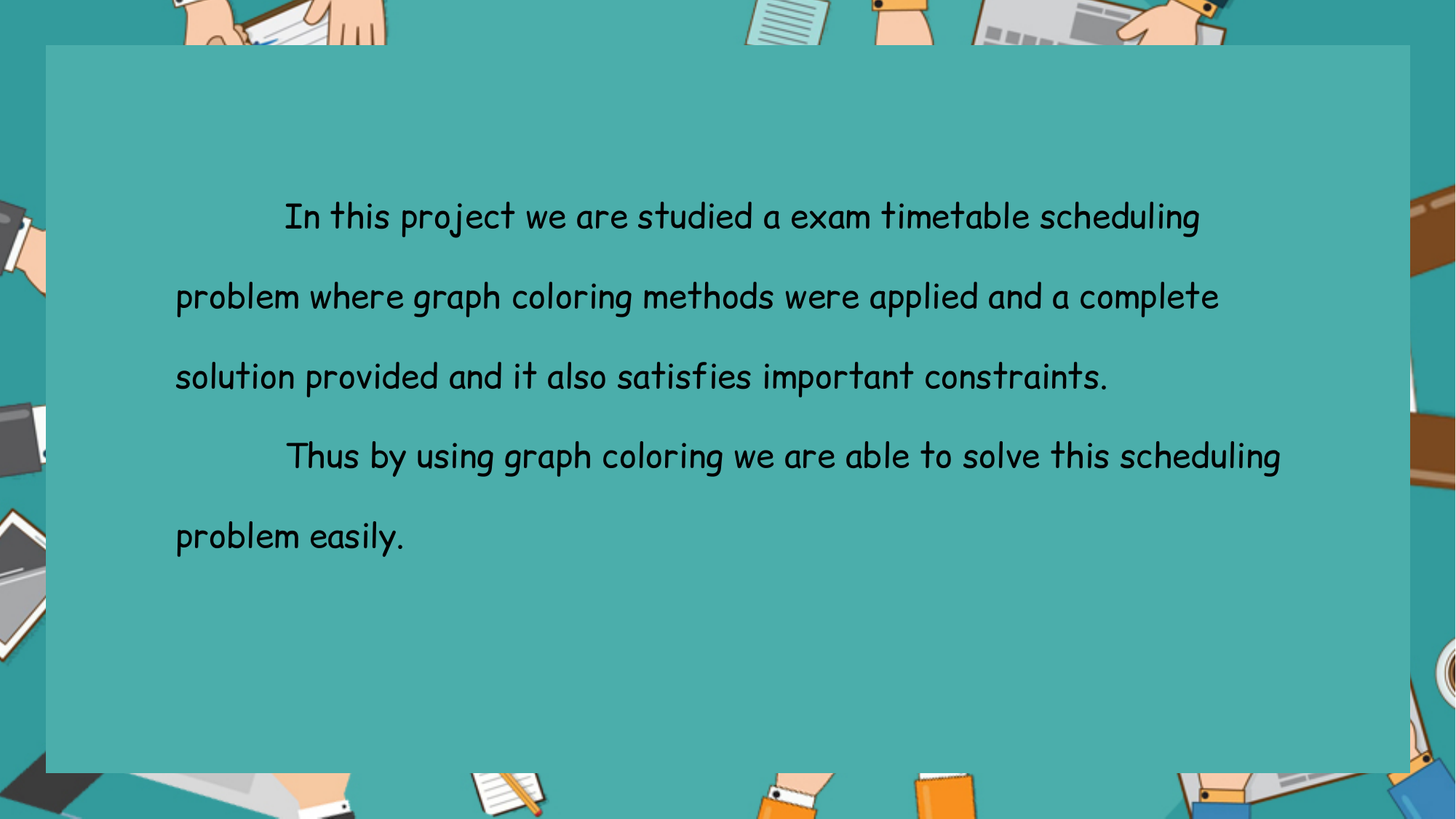

In this project we are studied a exam timetable scheduling problem where graph coloring methods were applied and a complete solution provided and it also satisfies important constraints.
	Thus by using graph coloring we are able to solve this scheduling problem easily.